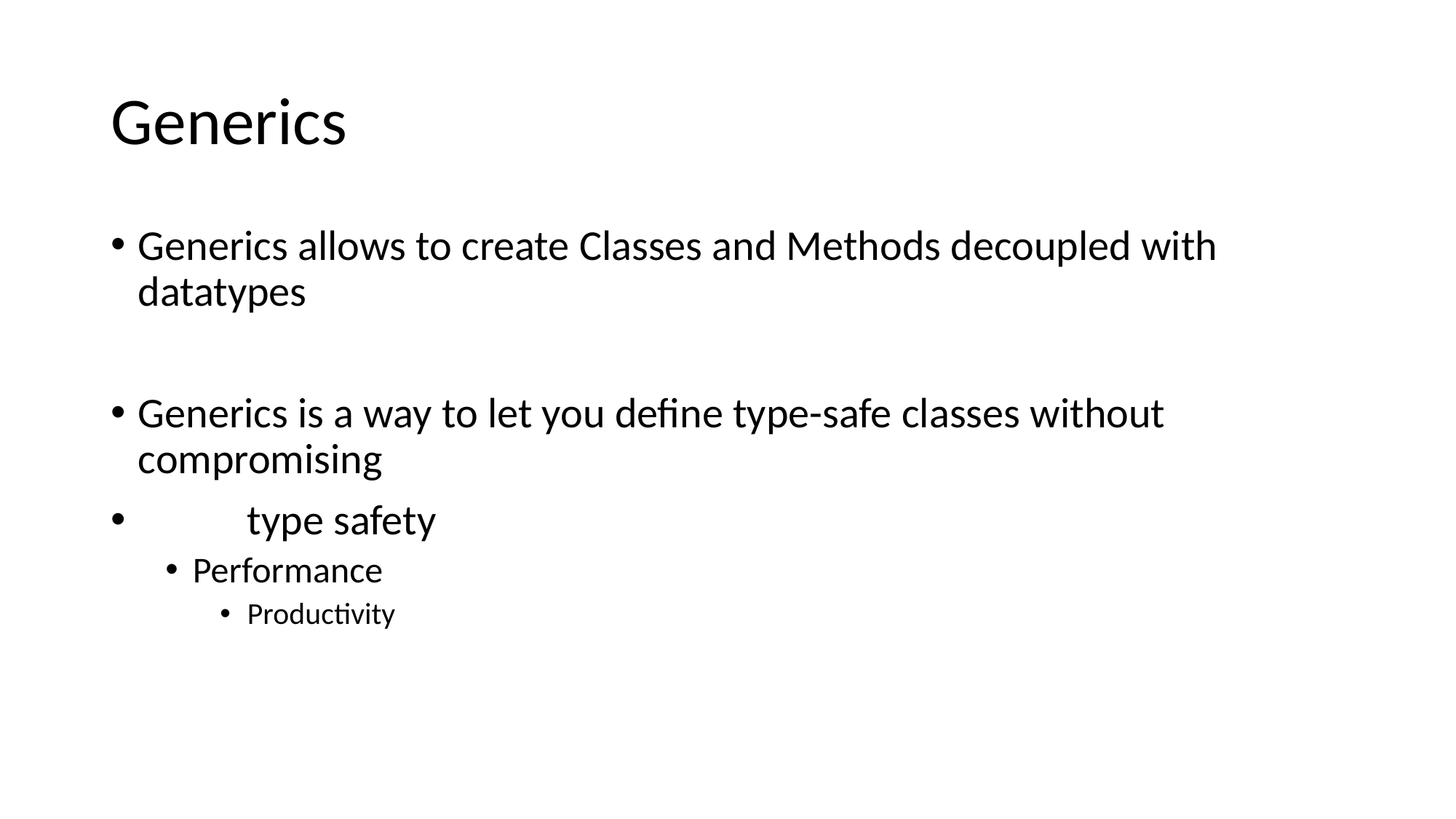

# Generics
Generics allows to create Classes and Methods decoupled with datatypes

Generics is a way to let you define type-safe classes without compromising
 	type safety
Performance
Productivity